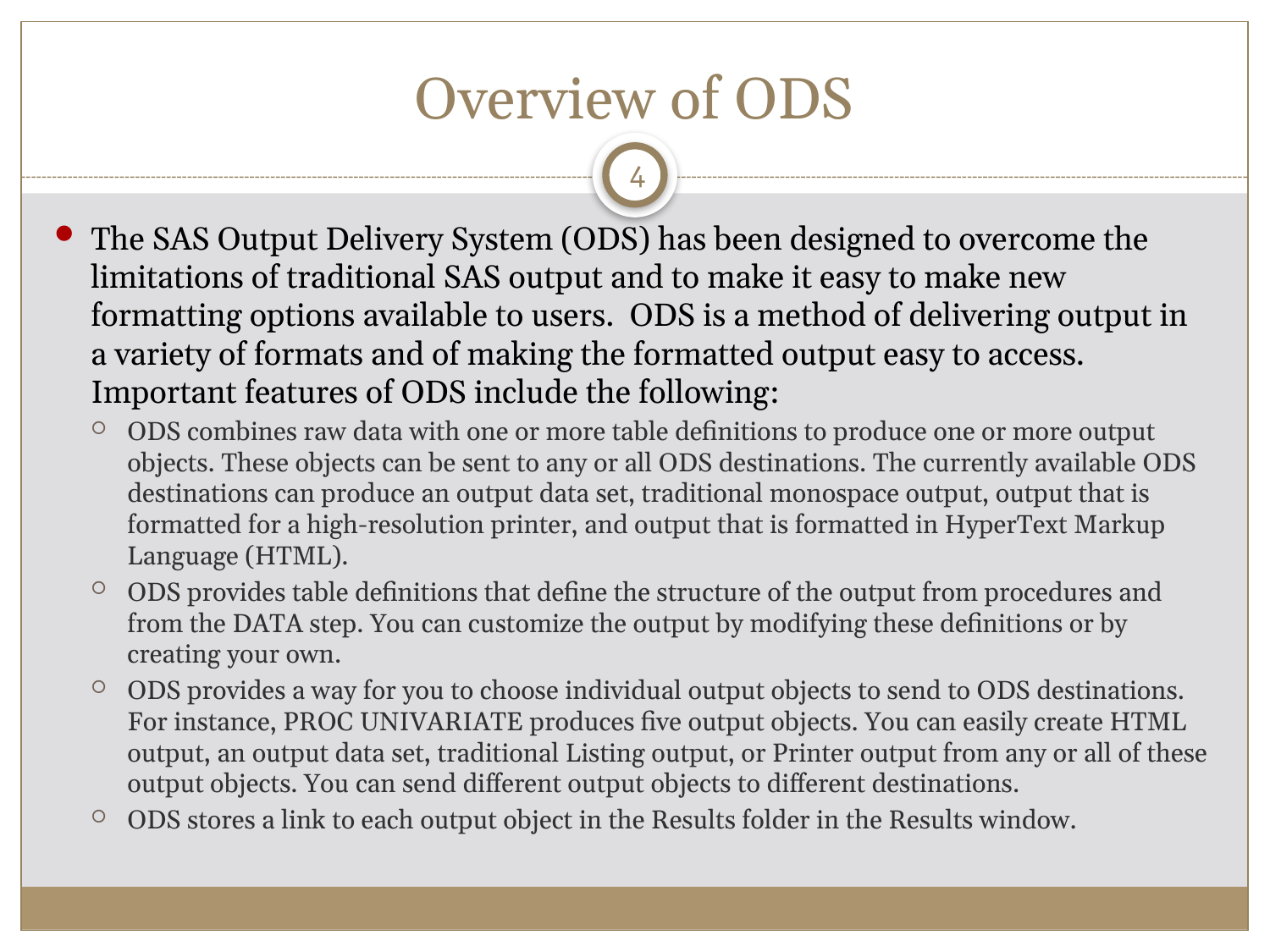

# Overview of ODS
4
The SAS Output Delivery System (ODS) has been designed to overcome the limitations of traditional SAS output and to make it easy to make new formatting options available to users.  ODS is a method of delivering output in a variety of formats and of making the formatted output easy to access. Important features of ODS include the following:
ODS combines raw data with one or more table definitions to produce one or more output objects. These objects can be sent to any or all ODS destinations. The currently available ODS destinations can produce an output data set, traditional monospace output, output that is formatted for a high-resolution printer, and output that is formatted in HyperText Markup Language (HTML).
ODS provides table definitions that define the structure of the output from procedures and from the DATA step. You can customize the output by modifying these definitions or by creating your own.
ODS provides a way for you to choose individual output objects to send to ODS destinations. For instance, PROC UNIVARIATE produces five output objects. You can easily create HTML output, an output data set, traditional Listing output, or Printer output from any or all of these output objects. You can send different output objects to different destinations.
ODS stores a link to each output object in the Results folder in the Results window.